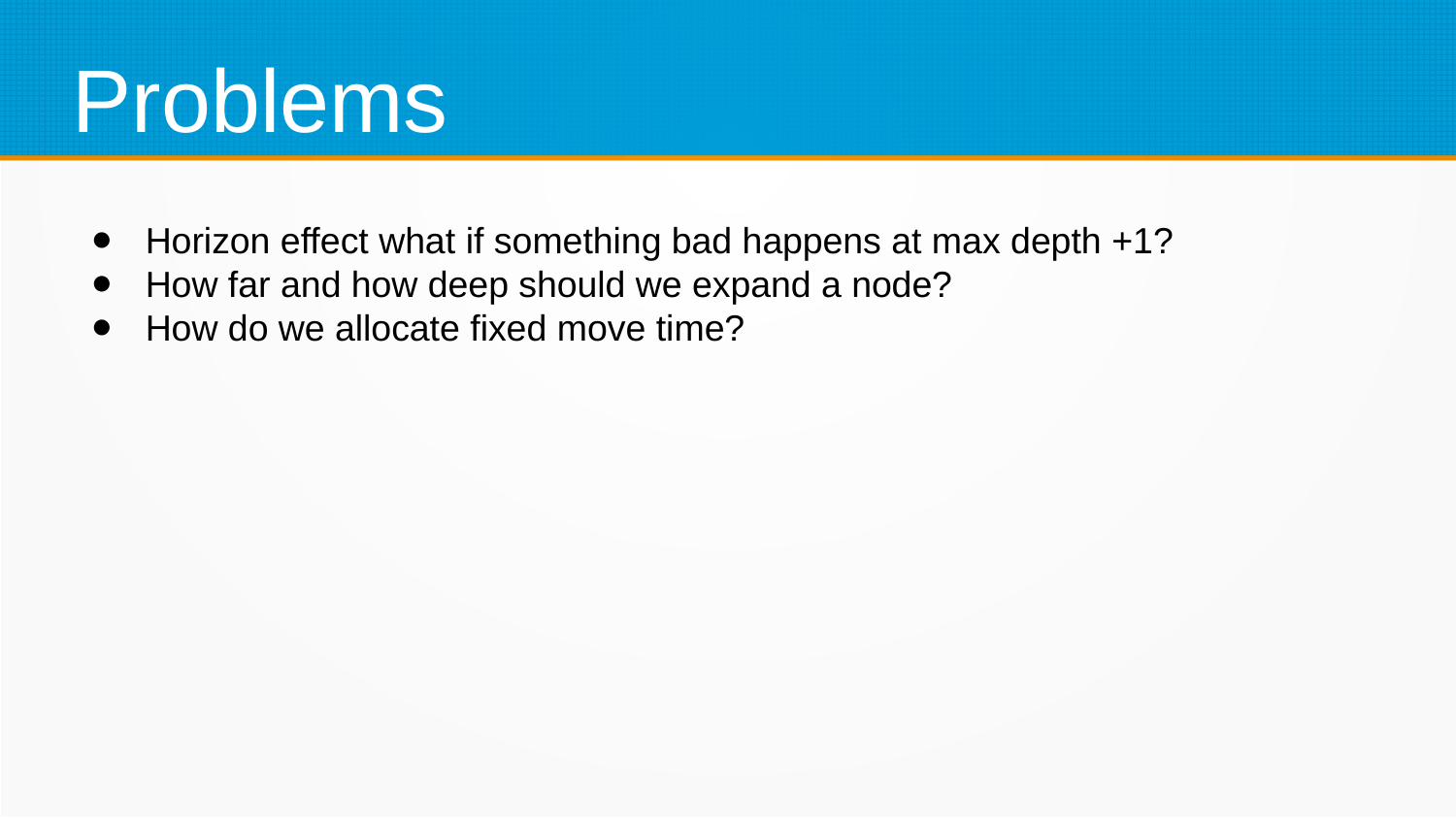

Problems
Horizon effect what if something bad happens at max depth +1?
How far and how deep should we expand a node?
How do we allocate fixed move time?